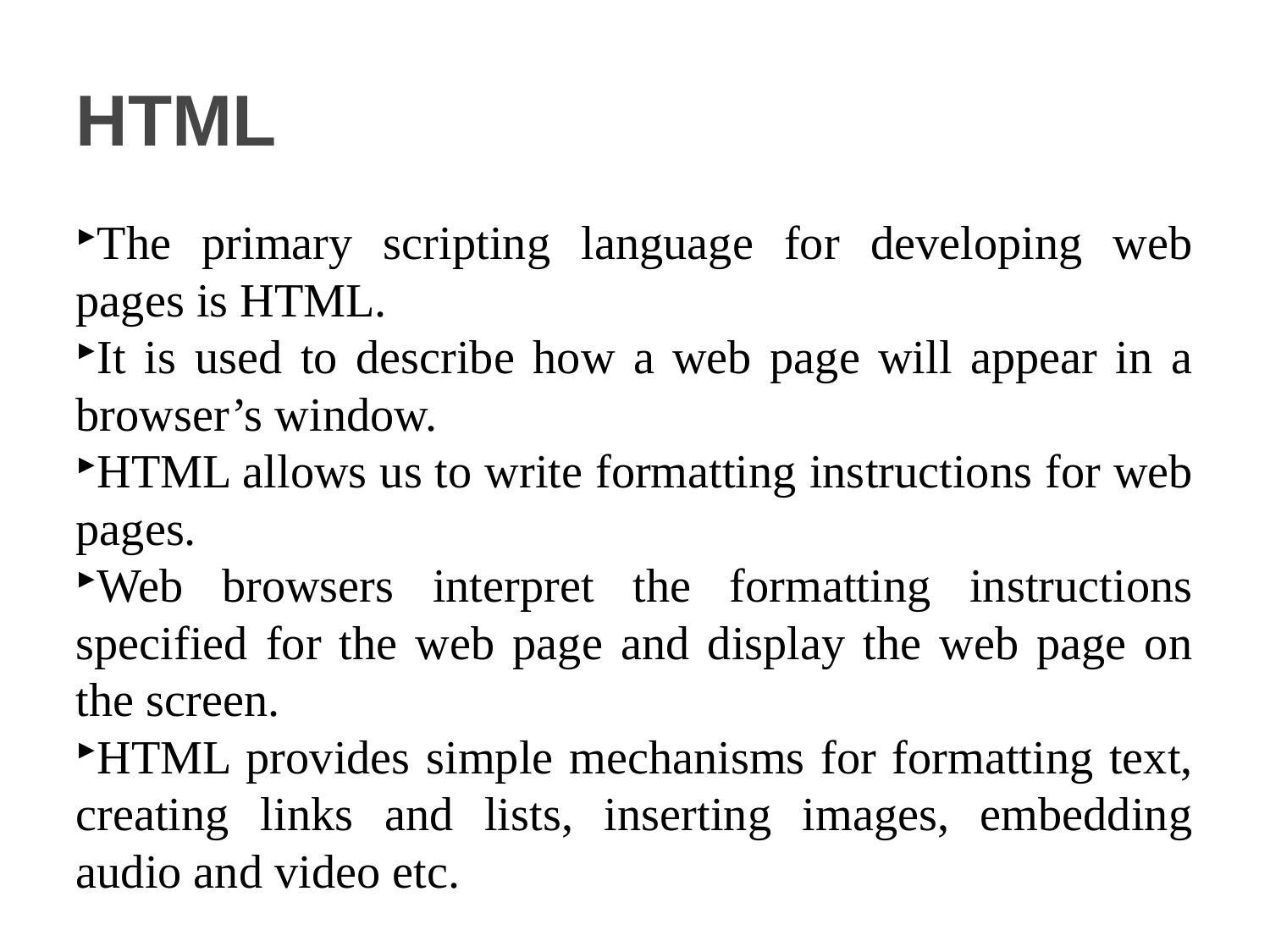

HTML
The primary scripting language for developing web pages is HTML.
It is used to describe how a web page will appear in a browser’s window.
HTML allows us to write formatting instructions for web pages.
Web browsers interpret the formatting instructions specified for the web page and display the web page on the screen.
HTML provides simple mechanisms for formatting text, creating links and lists, inserting images, embedding audio and video etc.